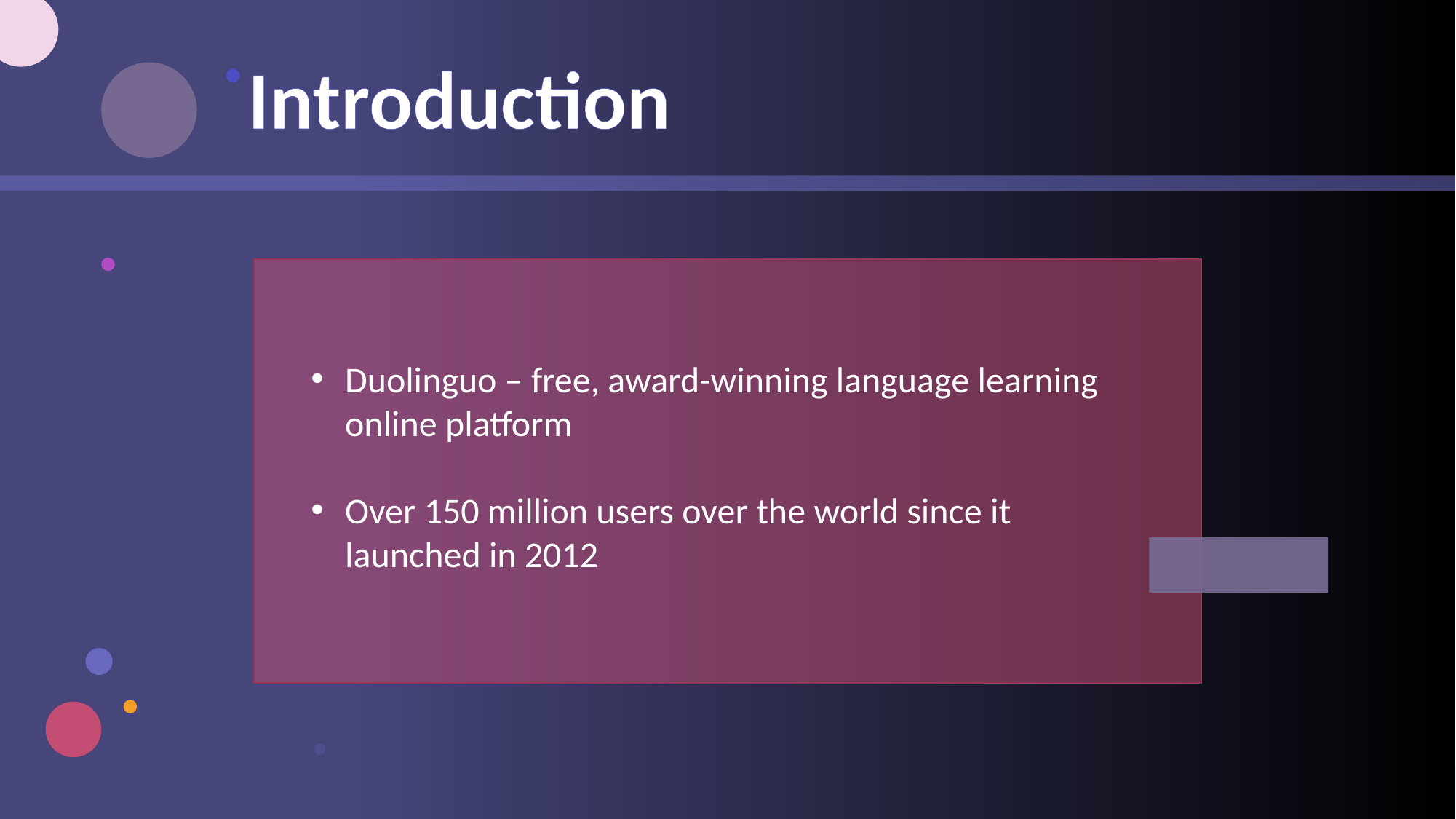

Introduction

Duolinguo – free, award-winning language learning online platform

Over 150 million users over the world since it launched in 2012